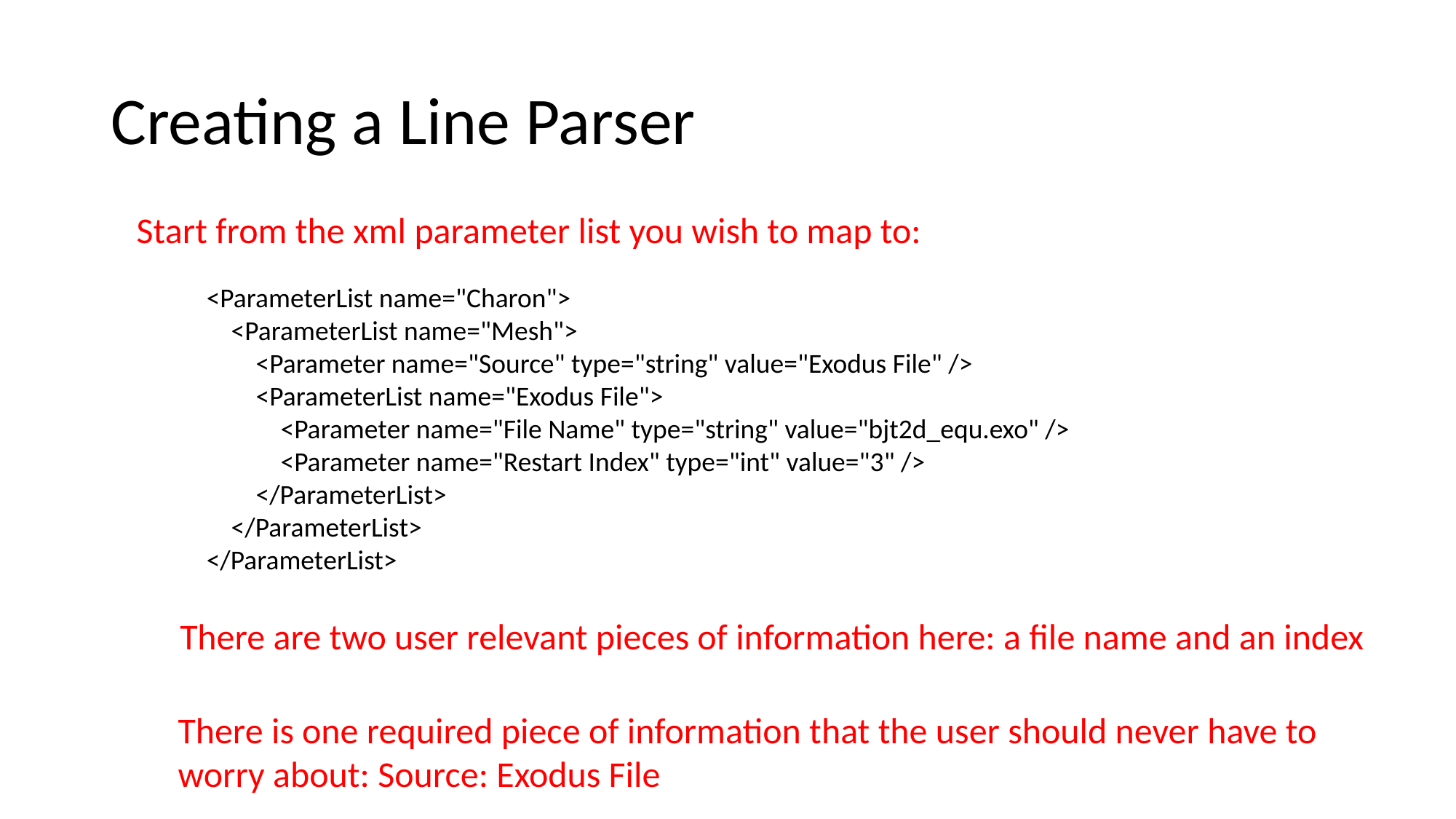

# Creating a Line Parser
Start from the xml parameter list you wish to map to:
<ParameterList name="Charon">
    <ParameterList name="Mesh">
        <Parameter name="Source" type="string" value="Exodus File" />
        <ParameterList name="Exodus File">
            <Parameter name="File Name" type="string" value="bjt2d_equ.exo" />
            <Parameter name="Restart Index" type="int" value="3" />
        </ParameterList>
    </ParameterList>
</ParameterList>

There are two user relevant pieces of information here: a file name and an index
There is one required piece of information that the user should never have to worry about: Source: Exodus File